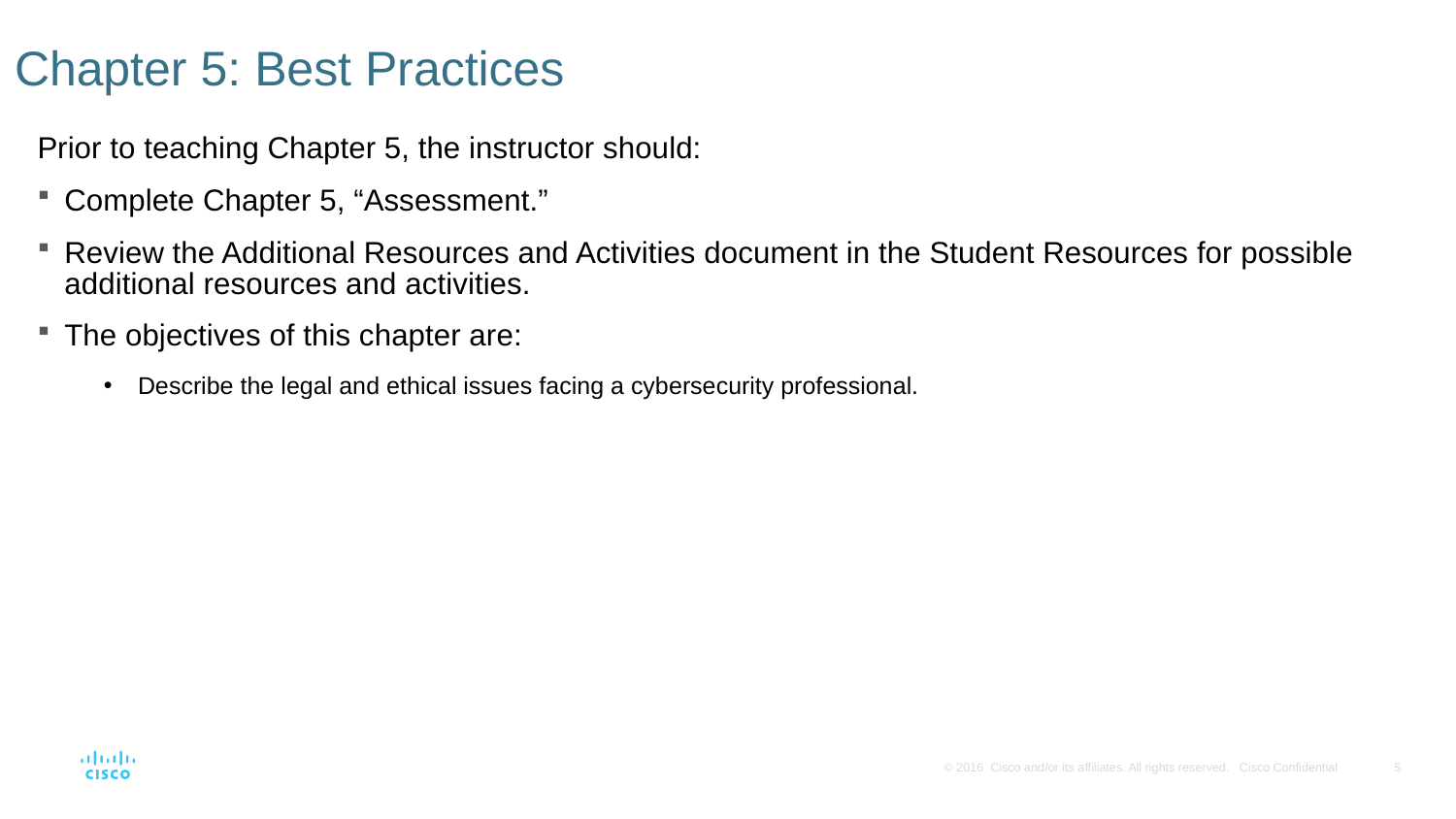

# Chapter 5: Best Practices
Prior to teaching Chapter 5, the instructor should:
Complete Chapter 5, “Assessment.”
Review the Additional Resources and Activities document in the Student Resources for possible additional resources and activities.
The objectives of this chapter are:
Describe the legal and ethical issues facing a cybersecurity professional.